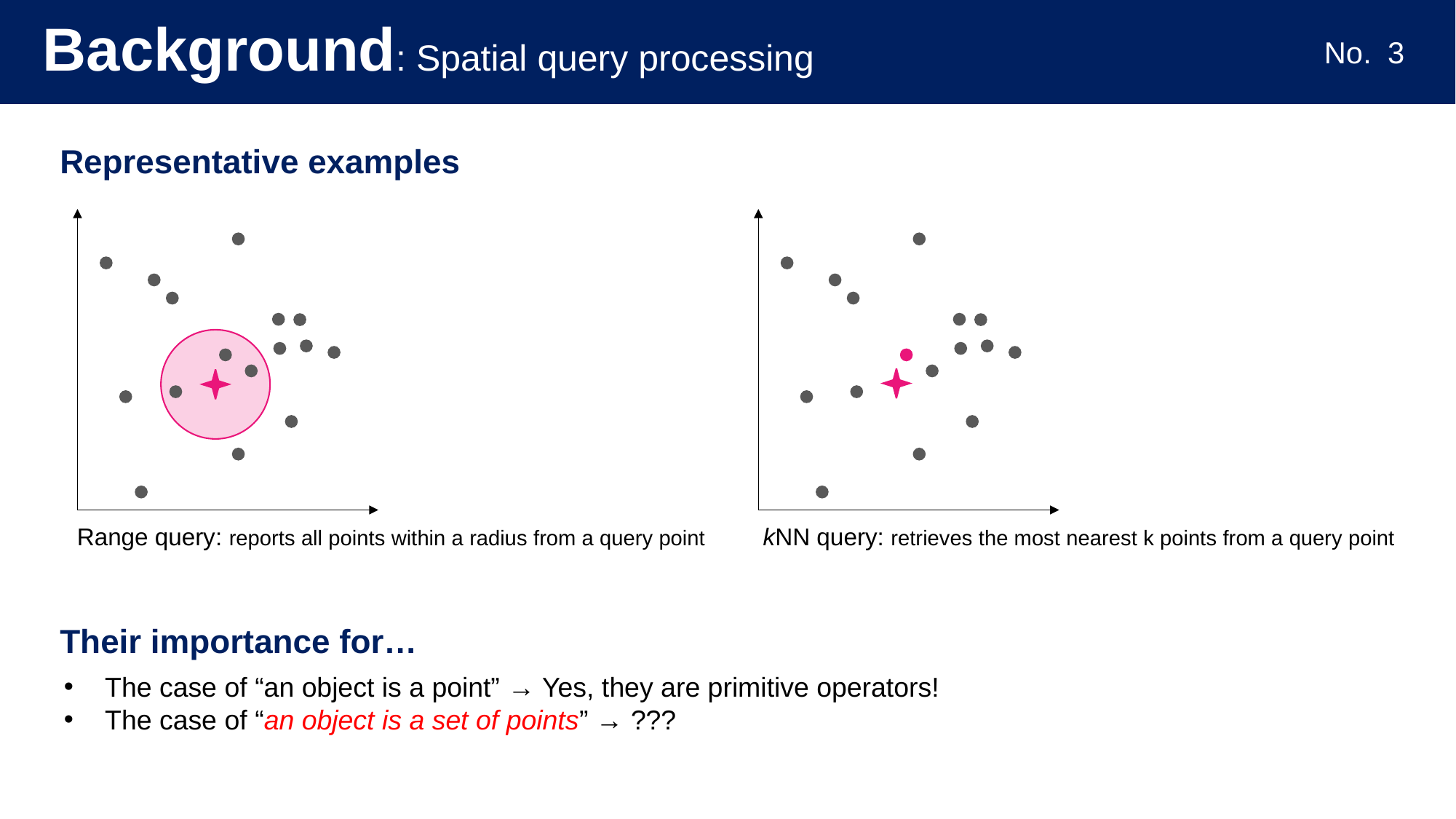

# Background: Spatial query processing
3
Representative examples

Range query: reports all points within a radius from a query point
kNN query: retrieves the most nearest k points from a query point
Their importance for…
The case of “an object is a point” → Yes, they are primitive operators!
The case of “an object is a set of points” → ???